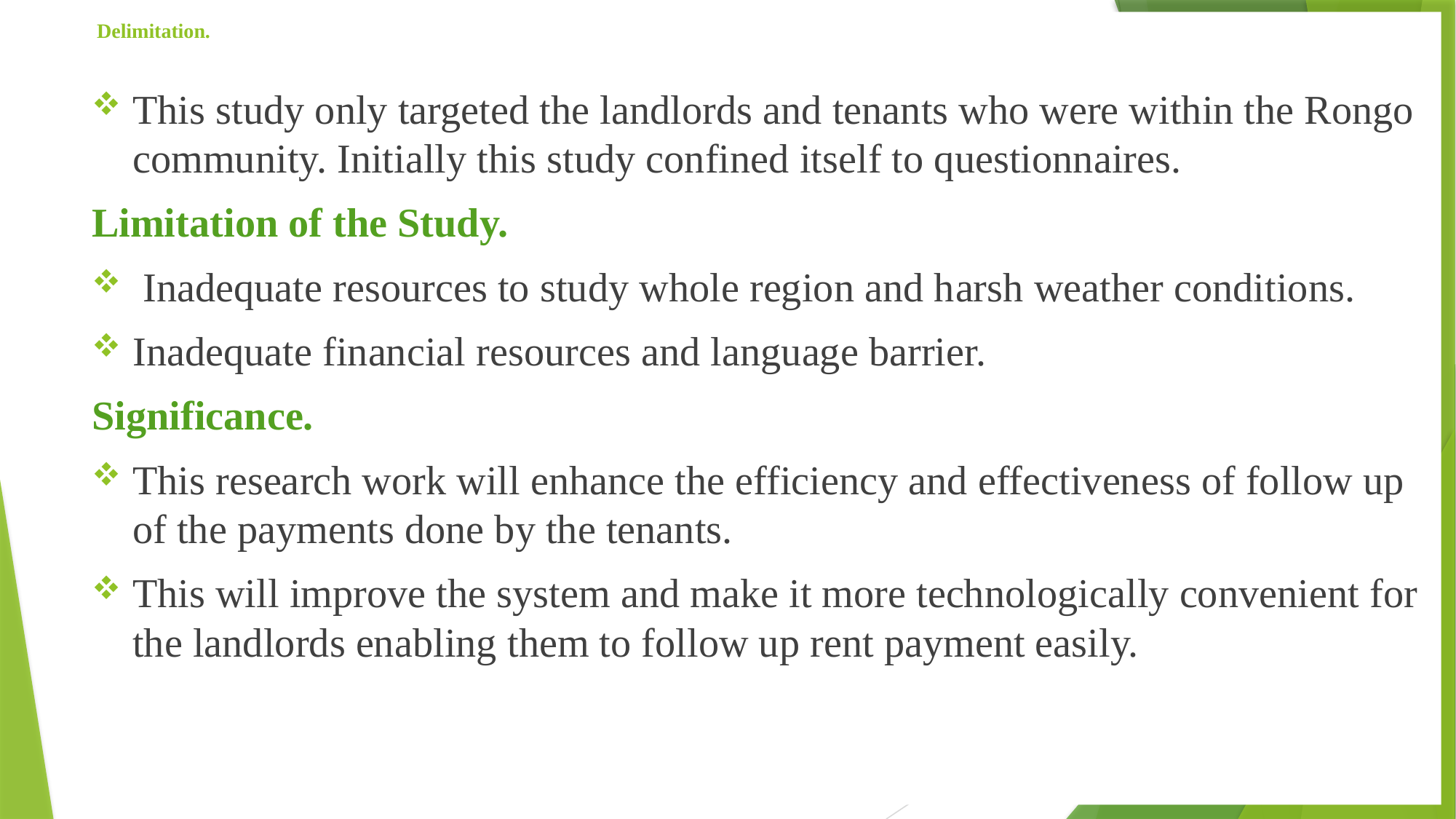

# Delimitation.
This study only targeted the landlords and tenants who were within the Rongo community. Initially this study confined itself to questionnaires.
Limitation of the Study.
 Inadequate resources to study whole region and harsh weather conditions.
Inadequate financial resources and language barrier.
Significance.
This research work will enhance the efficiency and effectiveness of follow up of the payments done by the tenants.
This will improve the system and make it more technologically convenient for the landlords enabling them to follow up rent payment easily.